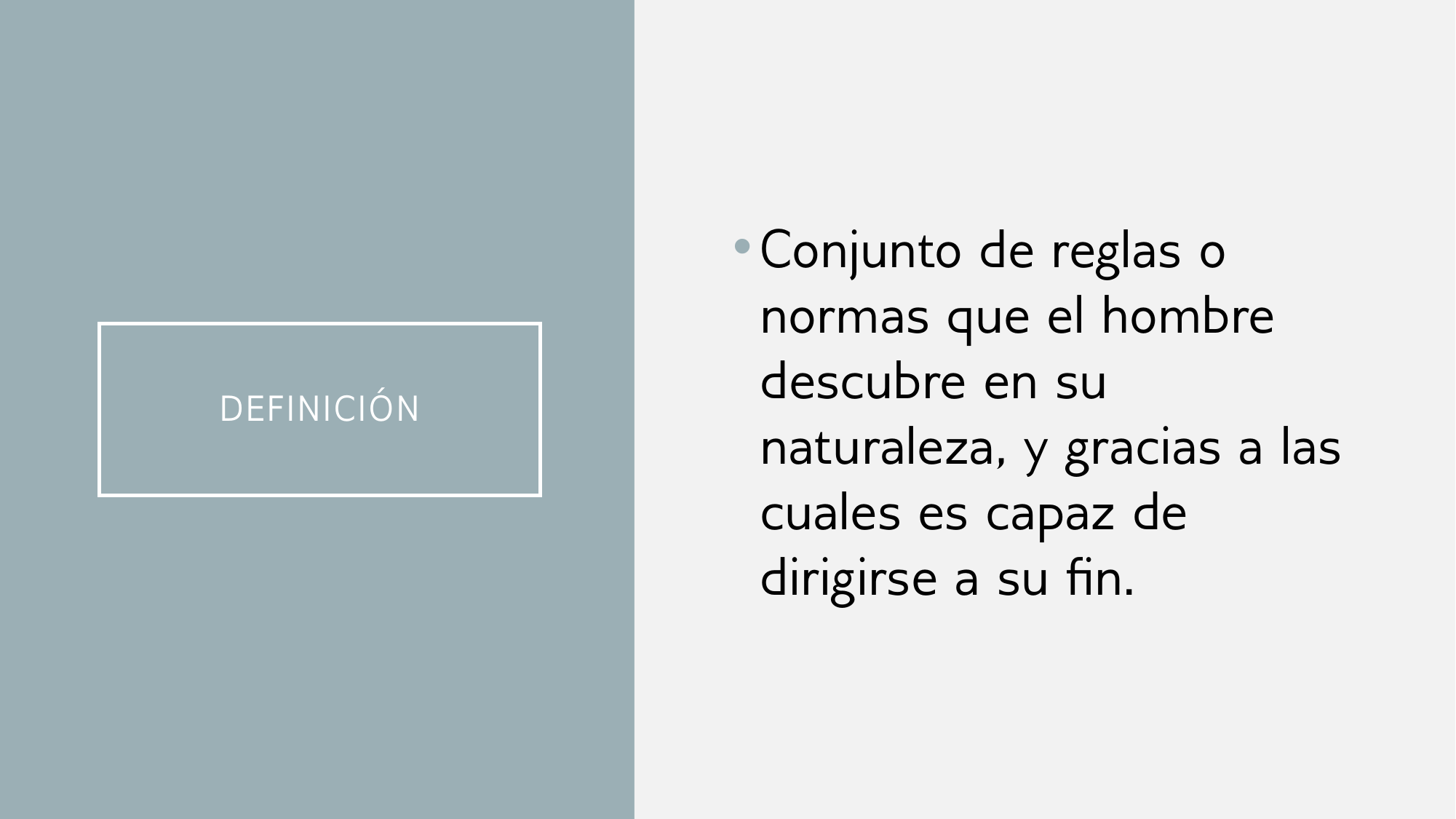

Conjunto de reglas o normas que el hombre descubre en su naturaleza, y gracias a las cuales es capaz de dirigirse a su fin.
# definición